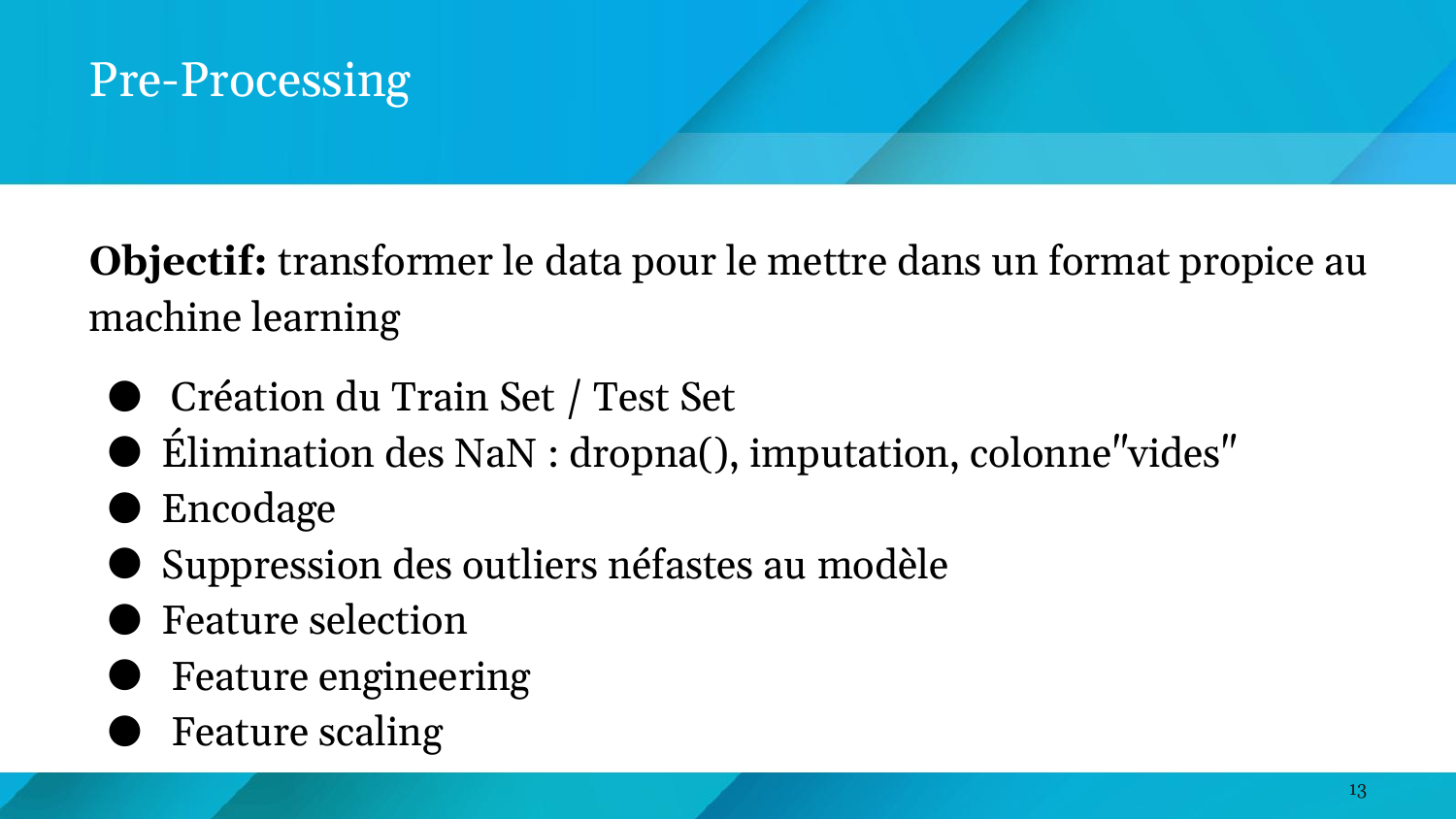

Pre-Processing
Objectif: transformer le data pour le mettre dans un format propice au machine learning
 Création du Train Set / Test Set
Élimination des NaN : dropna(), imputation, colonne"vides"
Encodage
Suppression des outliers néfastes au modèle
Feature selection
 Feature engineering
 Feature scaling

13